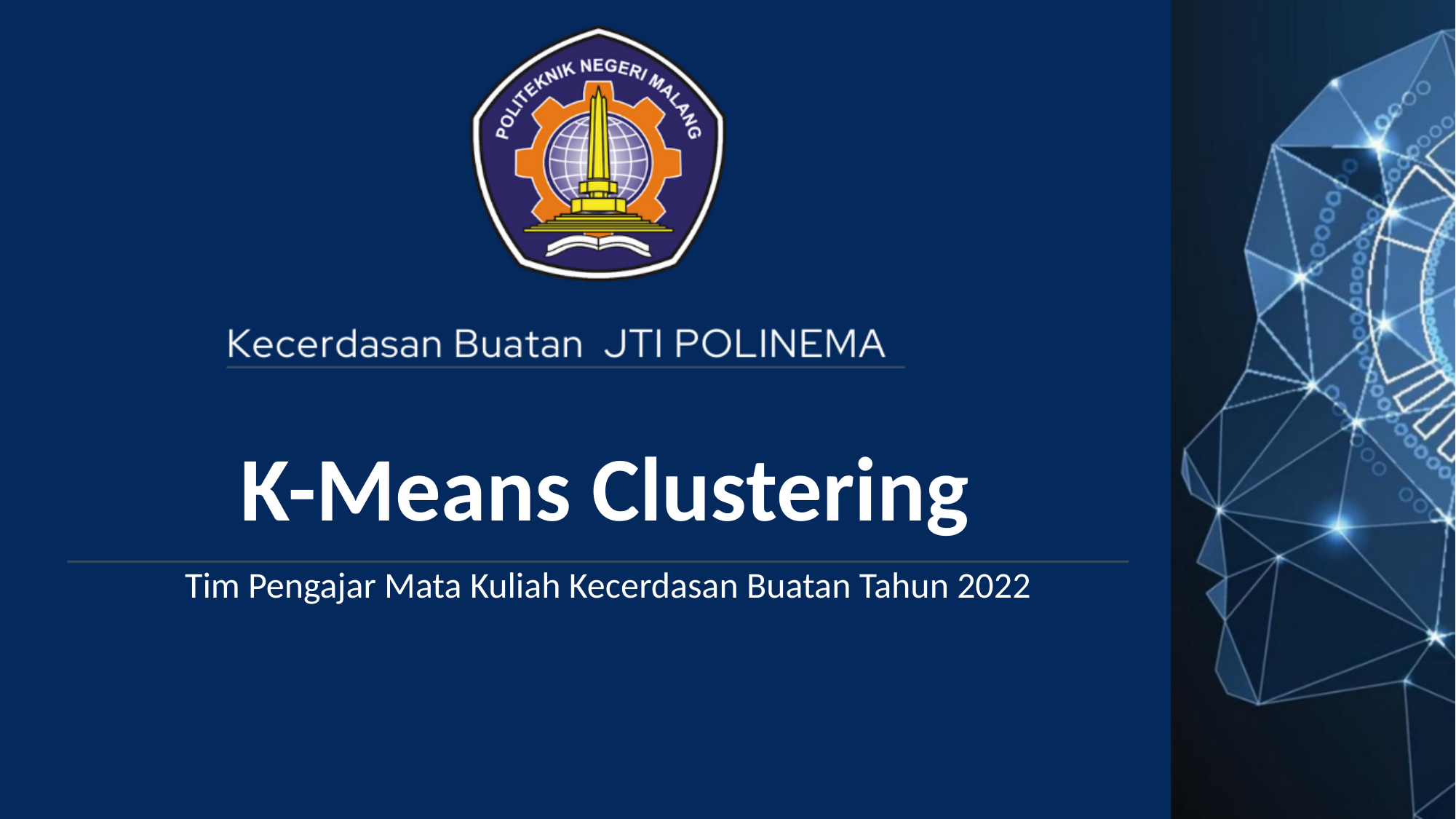

# K-Means Clustering
Tim Pengajar Mata Kuliah Kecerdasan Buatan Tahun 2022